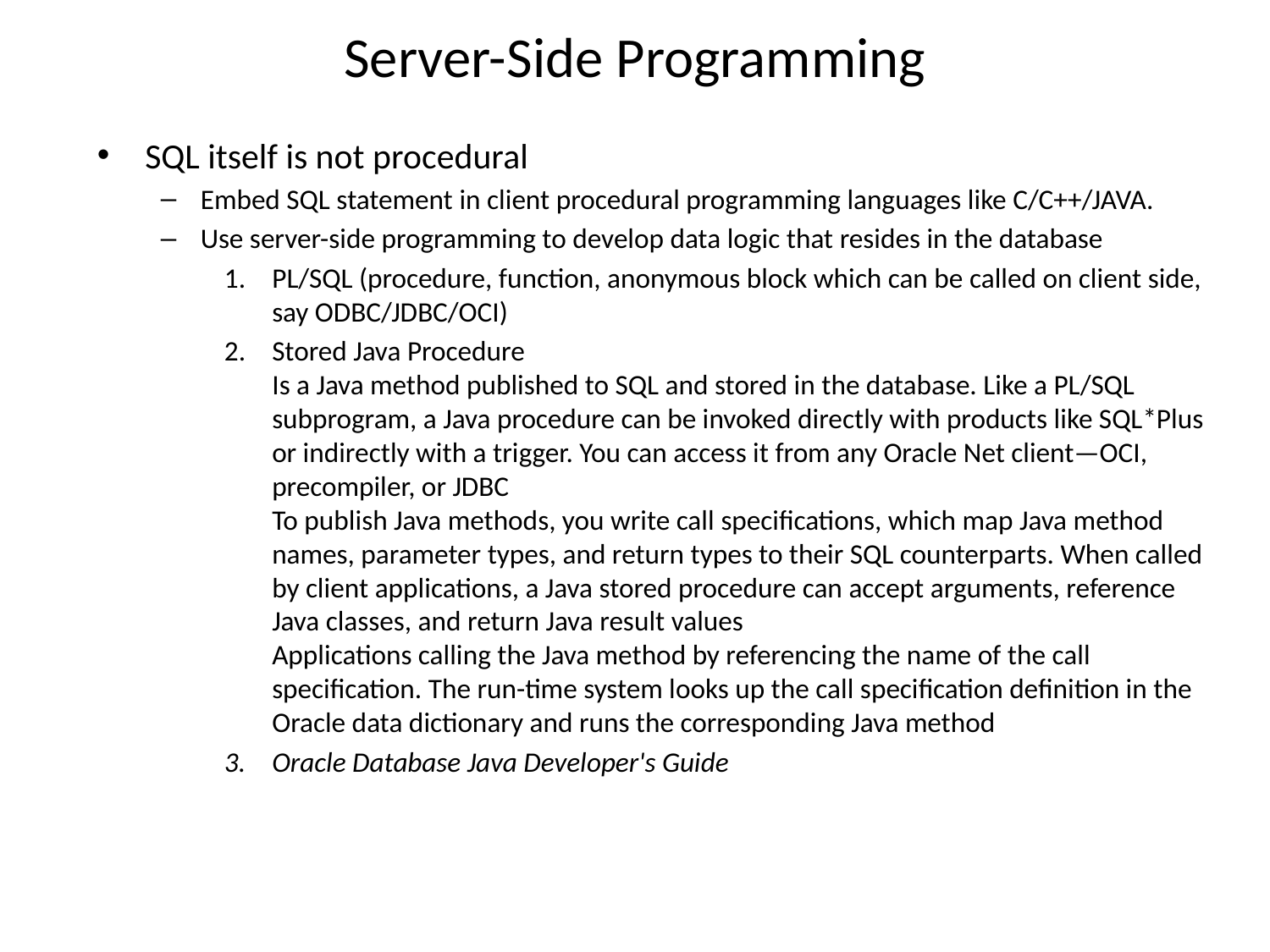

# Server-Side Programming
SQL itself is not procedural
Embed SQL statement in client procedural programming languages like C/C++/JAVA.
Use server-side programming to develop data logic that resides in the database
PL/SQL (procedure, function, anonymous block which can be called on client side, say ODBC/JDBC/OCI)
Stored Java Procedure
Is a Java method published to SQL and stored in the database. Like a PL/SQL subprogram, a Java procedure can be invoked directly with products like SQL*Plus or indirectly with a trigger. You can access it from any Oracle Net client—OCI, precompiler, or JDBC
To publish Java methods, you write call specifications, which map Java method names, parameter types, and return types to their SQL counterparts. When called by client applications, a Java stored procedure can accept arguments, reference Java classes, and return Java result values
Applications calling the Java method by referencing the name of the call specification. The run-time system looks up the call specification definition in the Oracle data dictionary and runs the corresponding Java method
Oracle Database Java Developer's Guide